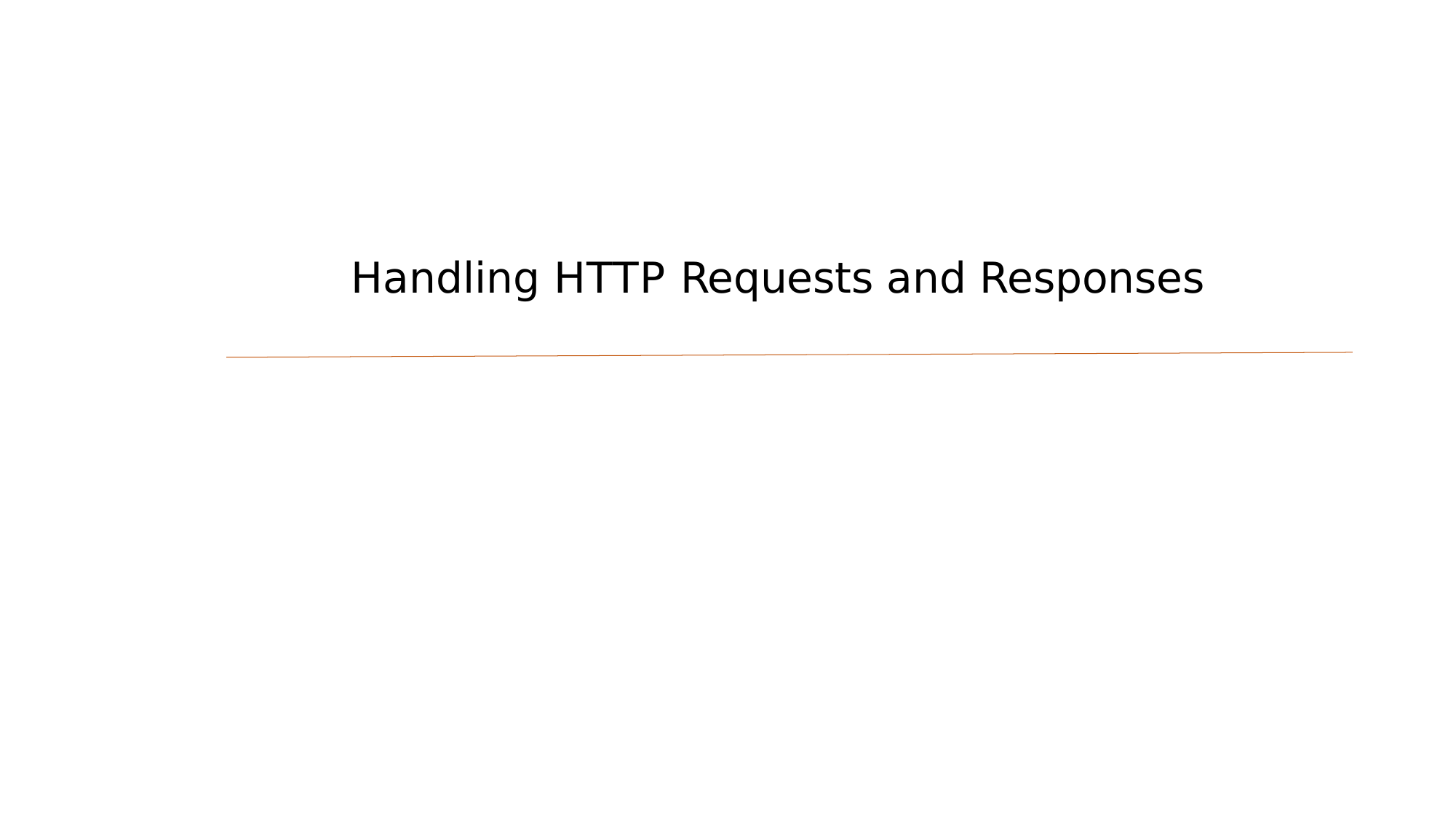

# Handling HTTP Requests and Responses

1